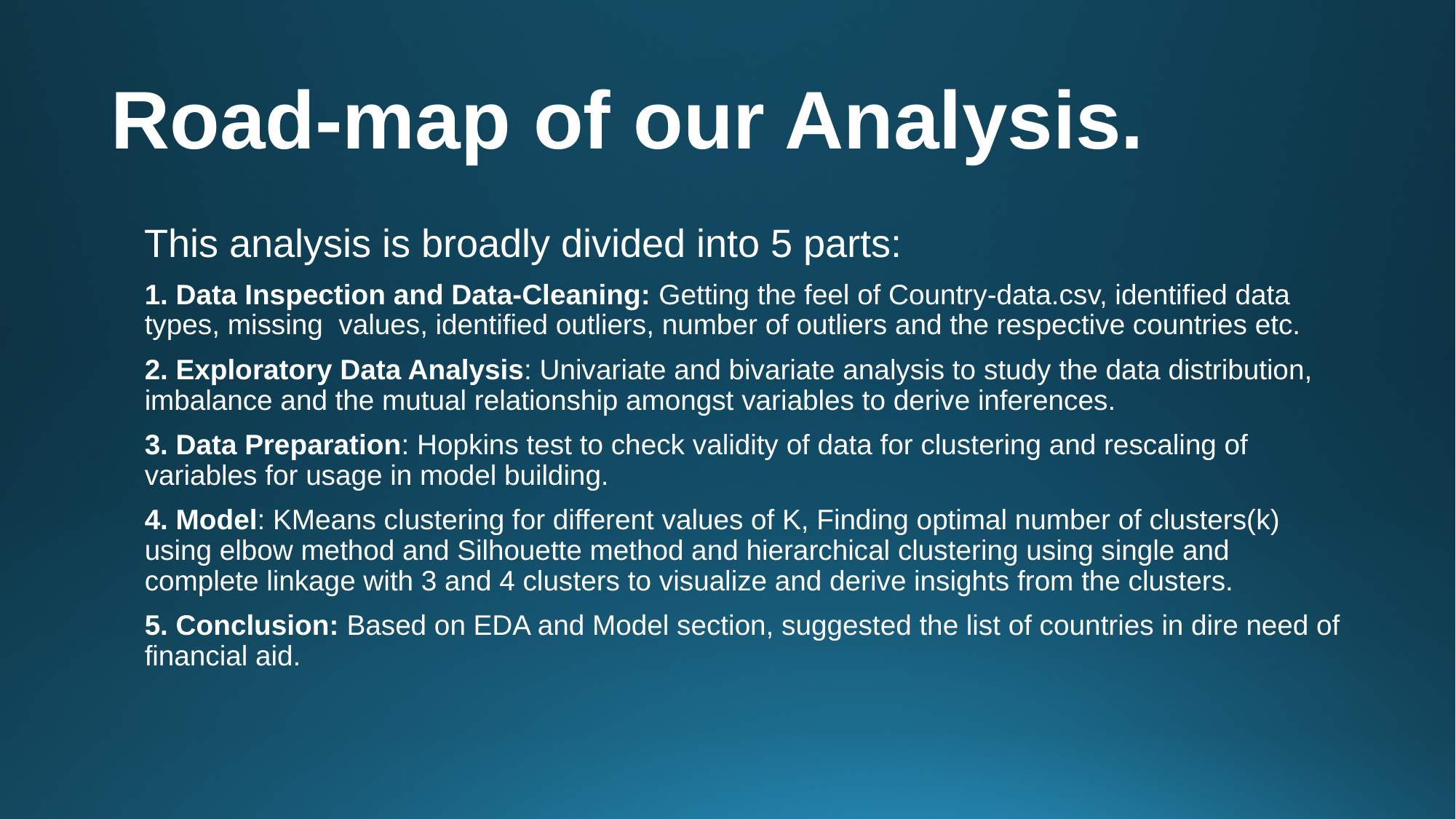

# Road-map of our Analysis.
This analysis is broadly divided into 5 parts:
1. Data Inspection and Data-Cleaning: Getting the feel of Country-data.csv, identified data types, missing  values, identified outliers, number of outliers and the respective countries etc.
2. Exploratory Data Analysis: Univariate and bivariate analysis to study the data distribution, imbalance and the mutual relationship amongst variables to derive inferences.
3. Data Preparation: Hopkins test to check validity of data for clustering and rescaling of variables for usage in model building.
4. Model: KMeans clustering for different values of K, Finding optimal number of clusters(k) using elbow method and Silhouette method and hierarchical clustering using single and complete linkage with 3 and 4 clusters to visualize and derive insights from the clusters.
5. Conclusion: Based on EDA and Model section, suggested the list of countries in dire need of financial aid.